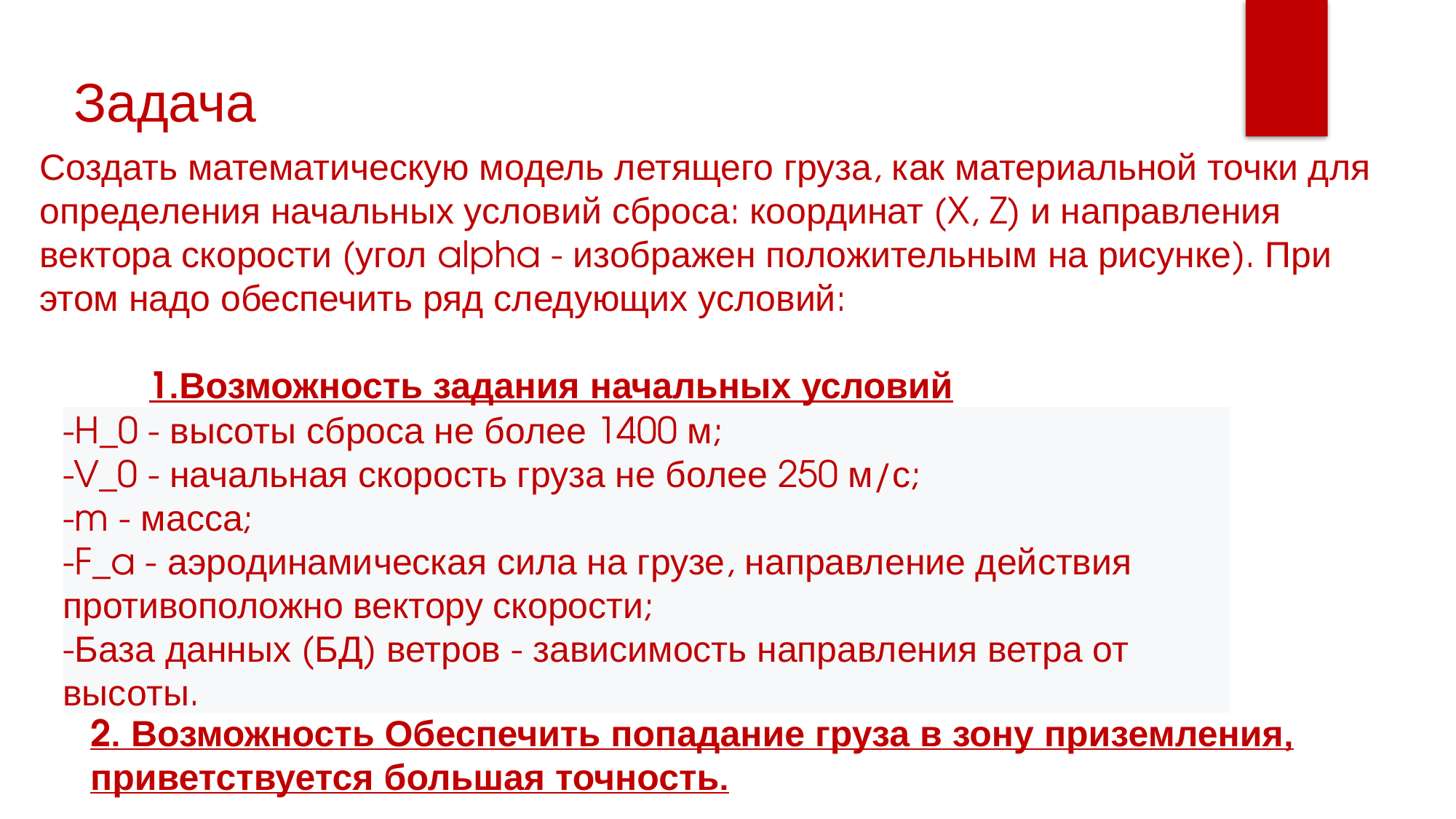

Создать математическую модель летящего груза, как материальной точки для определения начальных условий сброса: координат (X, Z) и направления вектора скорости (угол alpha - изображен положительным на рисунке). При этом надо обеспечить ряд следующих условий:
	1.Возможность задания начальных условий
Задача
-H_0 - высоты сброса не более 1400 м;
-V_0 - начальная скорость груза не более 250 м/с;
-m - масса;
-F_a - аэродинамическая сила на грузе, направление действия противоположно вектору скорости;
-База данных (БД) ветров - зависимость направления ветра от высоты.
2. Возможность Обеспечить попадание груза в зону приземления, приветствуется большая точность.